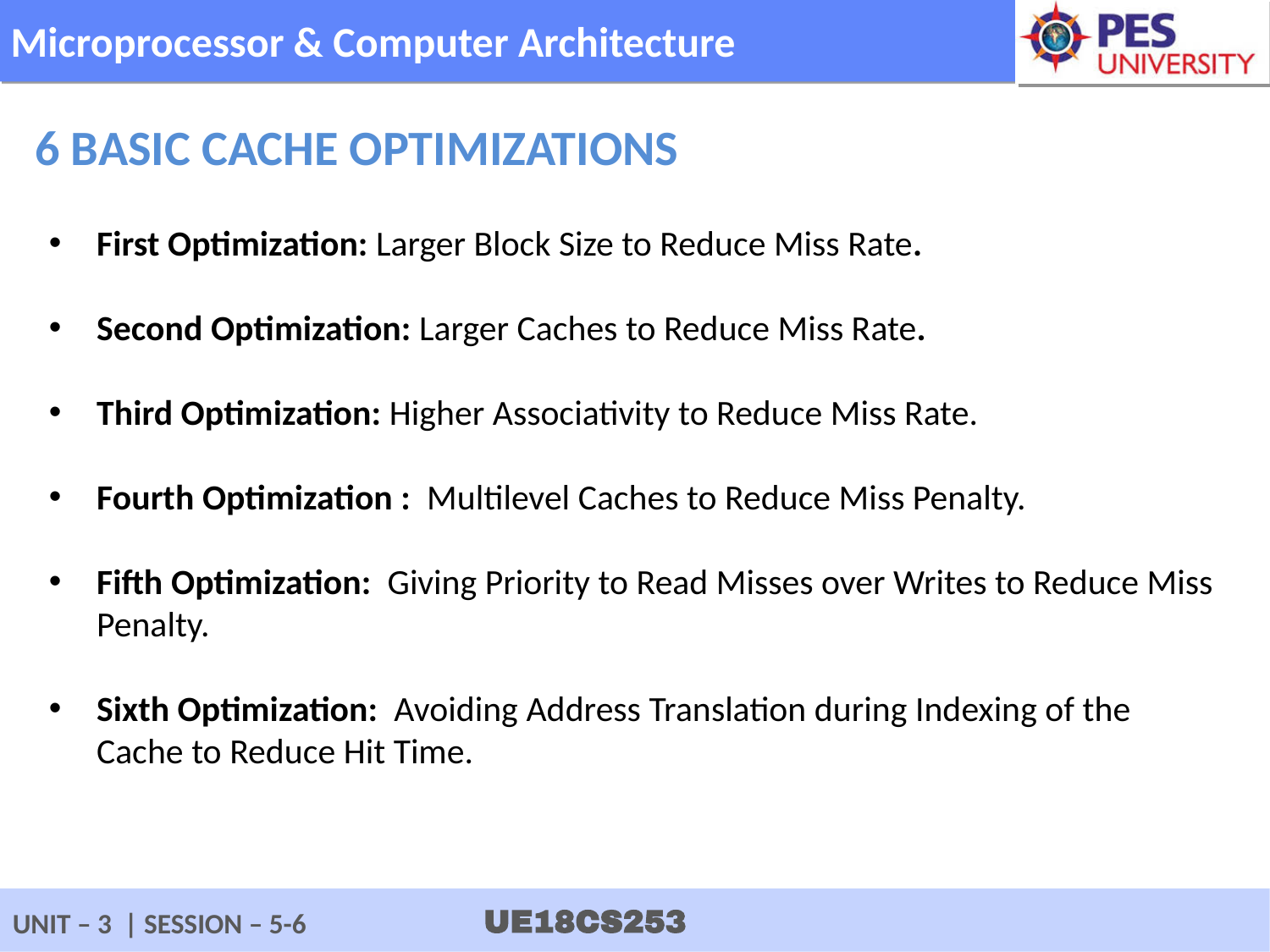

6 Basic Cache Optimizations

First Optimization: Larger Block Size to Reduce Miss Rate.

Second Optimization: Larger Caches to Reduce Miss Rate.

Third Optimization: Higher Associativity to Reduce Miss Rate.

Fourth Optimization :  Multilevel Caches to Reduce Miss Penalty.

Fifth Optimization:  Giving Priority to Read Misses over Writes to Reduce Miss Penalty.

Sixth Optimization:  Avoiding Address Translation during Indexing of the Cache to Reduce Hit Time.